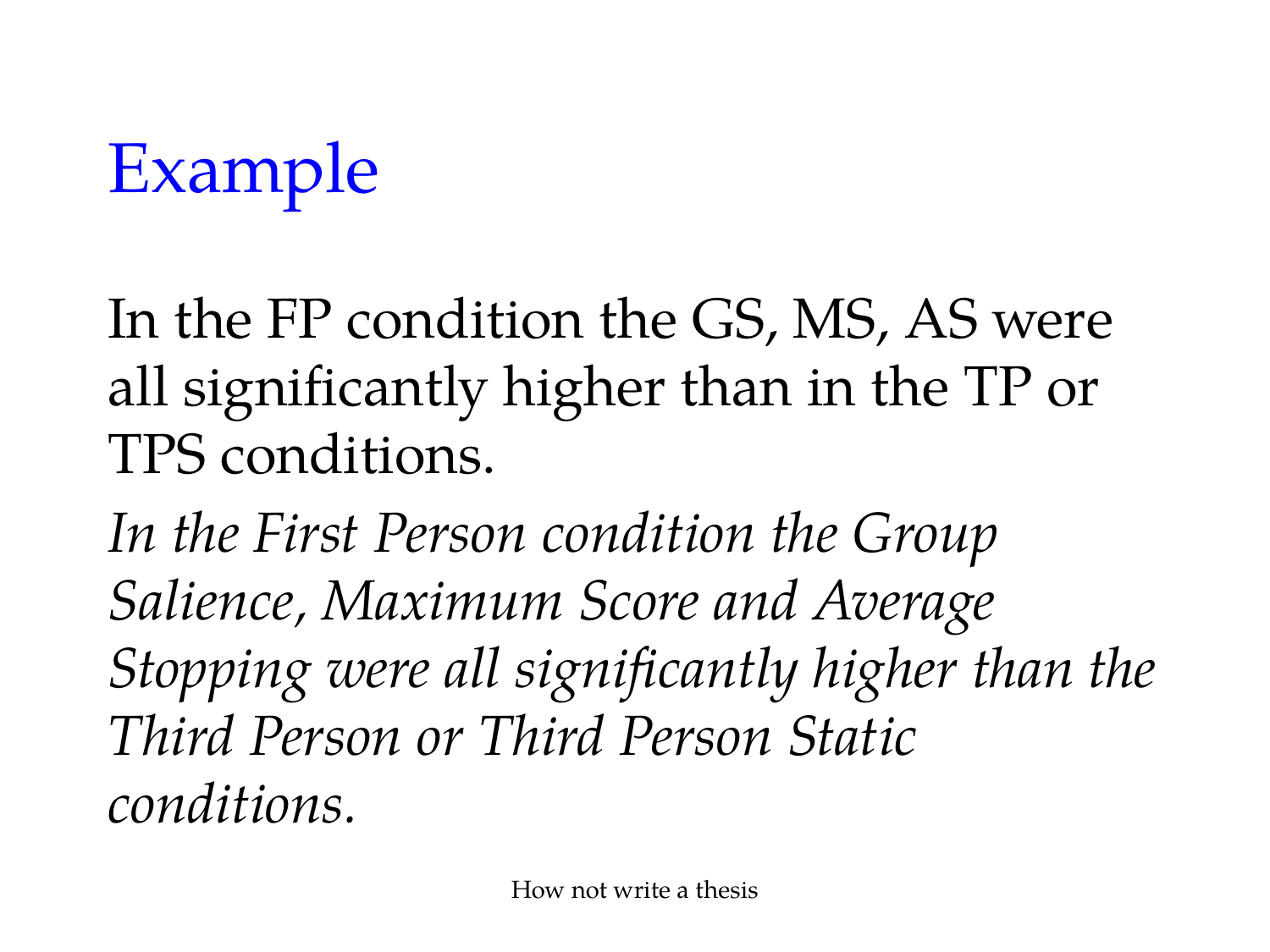

# Example
In the FP condition the GS, MS, AS were all significantly higher than in the TP or TPS conditions.
In the First Person condition the Group Salience, Maximum Score and Average Stopping were all significantly higher than the Third Person or Third Person Static conditions.
How not write a thesis